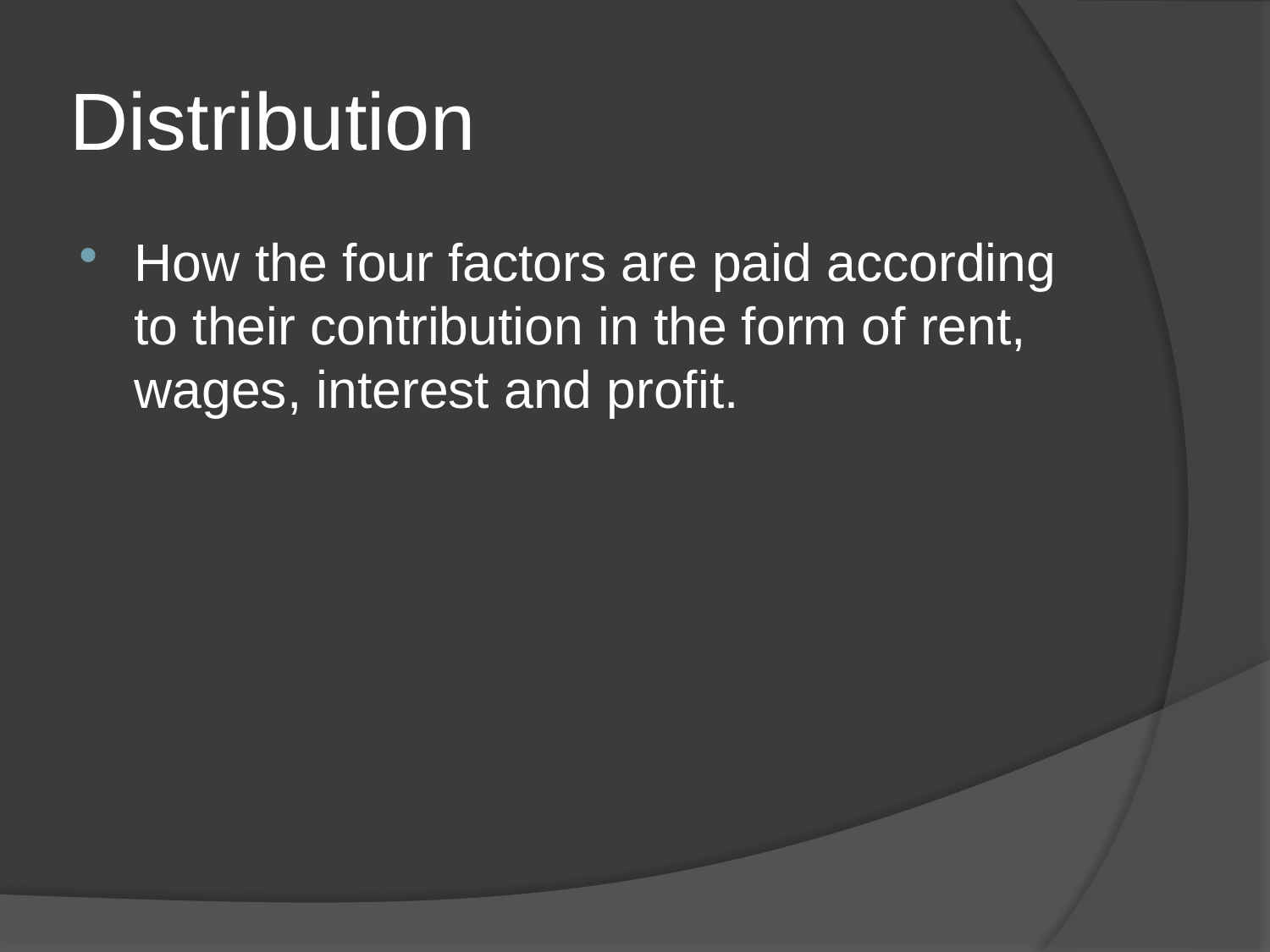

# Distribution
How the four factors are paid according to their contribution in the form of rent, wages, interest and profit.